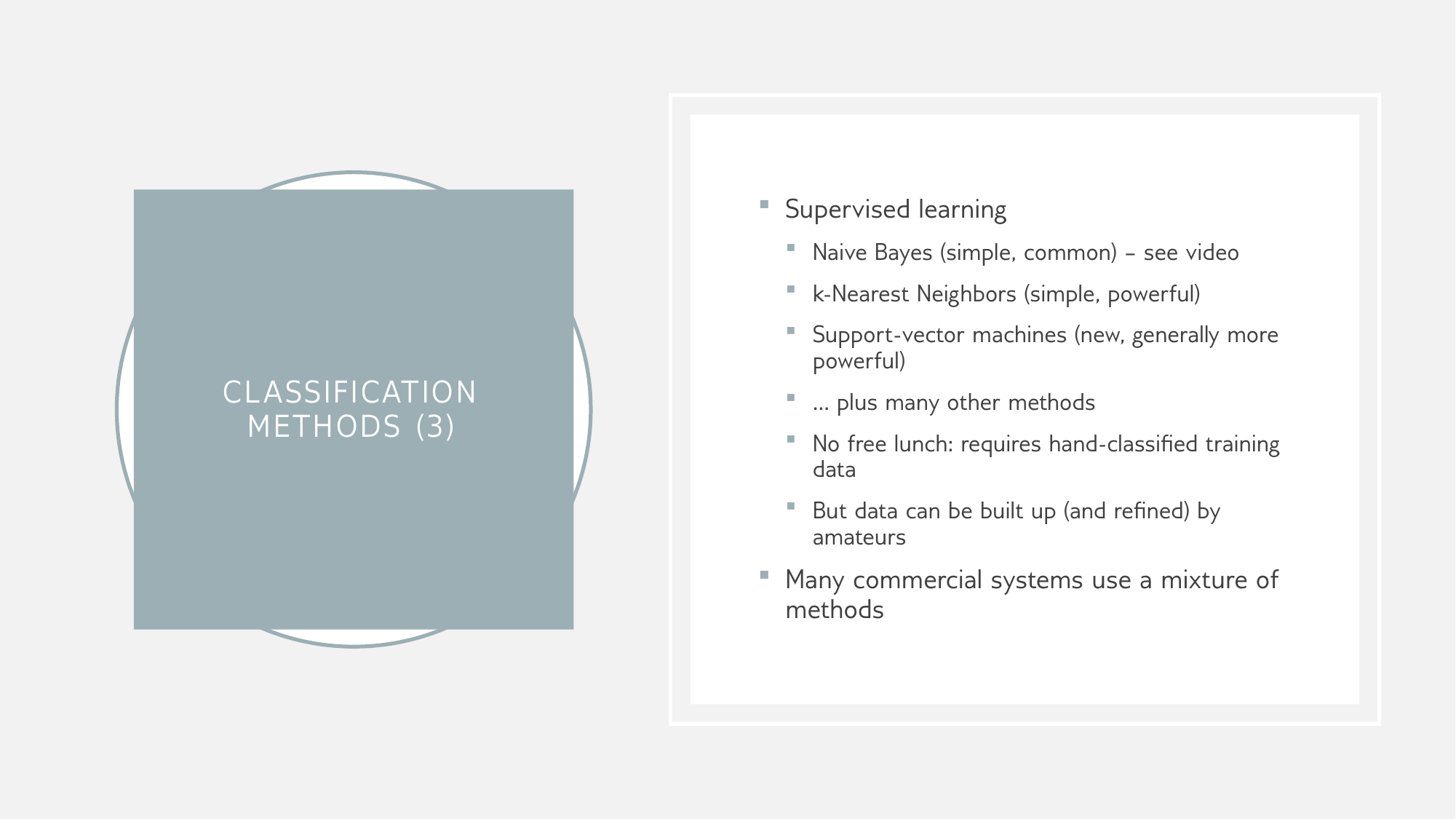

Supervised learning
Naive Bayes (simple, common) – see video
k-Nearest Neighbors (simple, powerful)
Support-vector machines (new, generally more powerful)
… plus many other methods
No free lunch: requires hand-classified training data
But data can be built up (and refined) by amateurs
Many commercial systems use a mixture of methods
# Classification Methods (3)